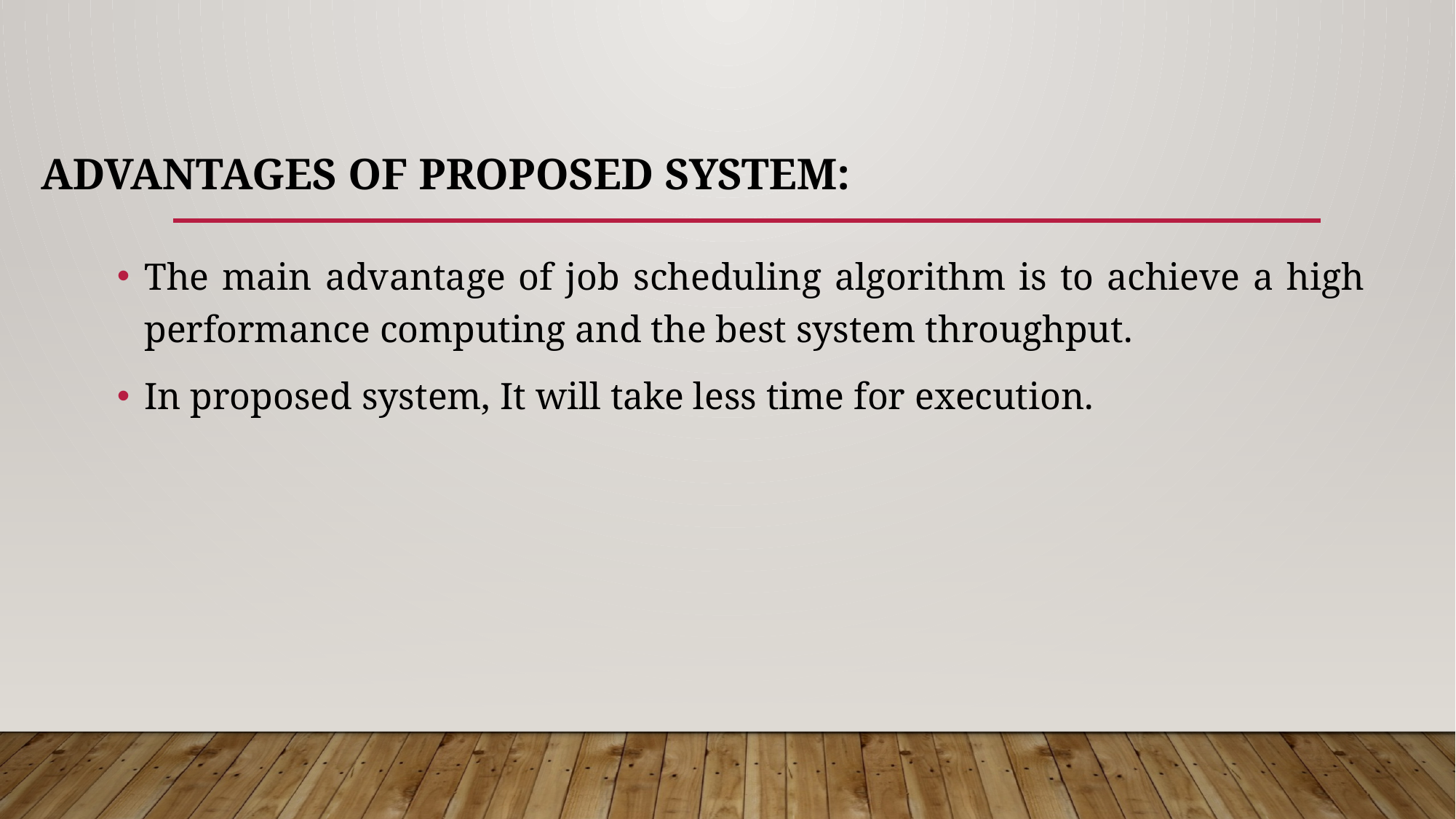

# ADVANTAGES OF PROPOSED SYSTEM:
The main advantage of job scheduling algorithm is to achieve a high performance computing and the best system throughput.
In proposed system, It will take less time for execution.